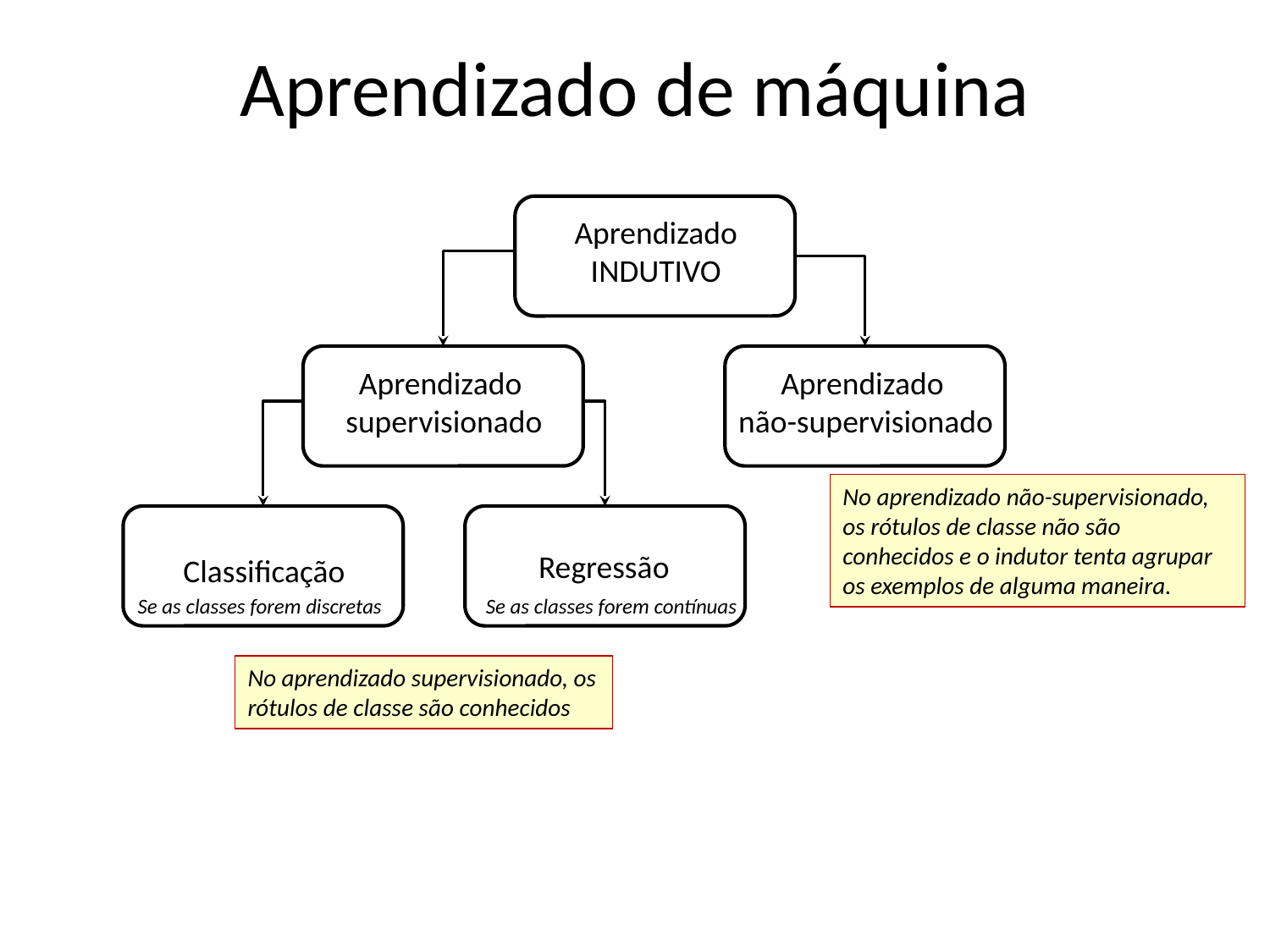

# Aprendizado de máquina

Aprendizado INDUTIVO

Aprendizado
supervisionado
Aprendizado
não-supervisionado
No aprendizado não-supervisionado, os rótulos de classe não são conhecidos e o indutor tenta agrupar os exemplos de alguma maneira.

Regressão
Classificação
Se as classes forem discretas
Se as classes forem contínuas
No aprendizado supervisionado, os rótulos de classe são conhecidos